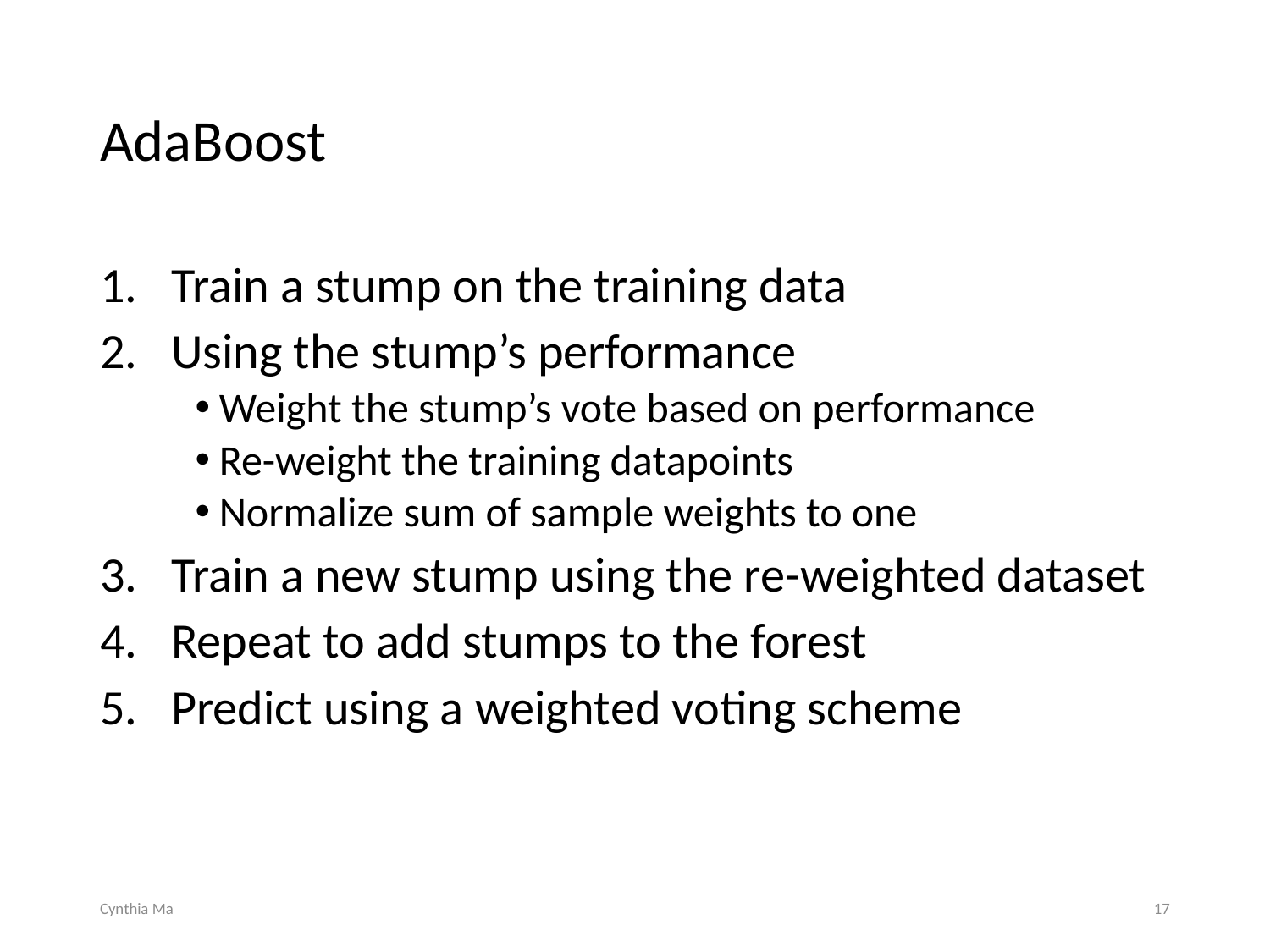

# AdaBoost
Train a stump on the training data
Using the stump’s performance
Weight the stump’s vote based on performance
Re-weight the training datapoints
Normalize sum of sample weights to one
Train a new stump using the re-weighted dataset
Repeat to add stumps to the forest
Predict using a weighted voting scheme
Cynthia Ma
17